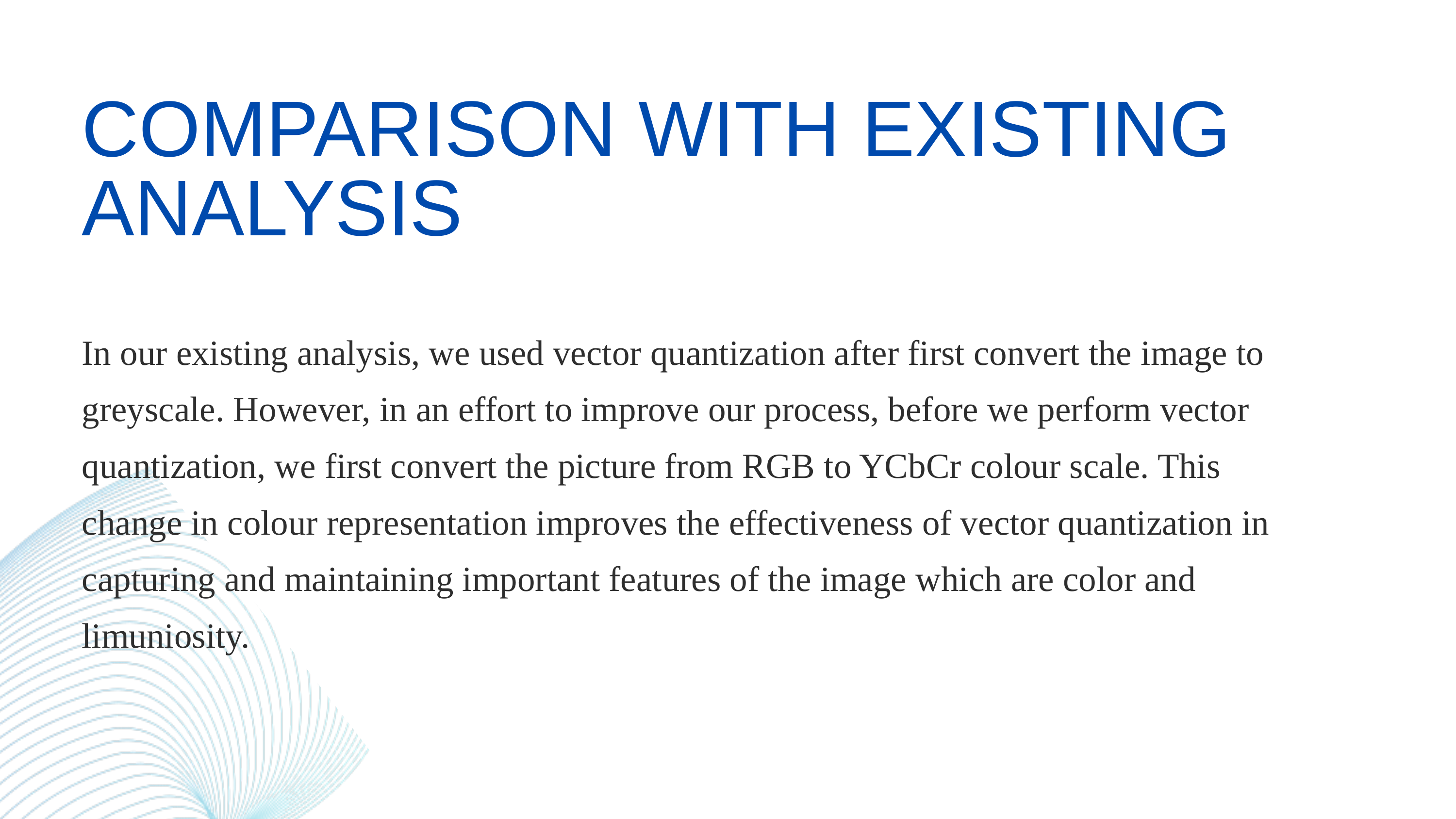

COMPARISON WITH EXISTING ANALYSIS
In our existing analysis, we used vector quantization after first convert the image to greyscale. However, in an effort to improve our process, before we perform vector quantization, we first convert the picture from RGB to YCbCr colour scale. This change in colour representation improves the effectiveness of vector quantization in capturing and maintaining important features of the image which are color and limuniosity.